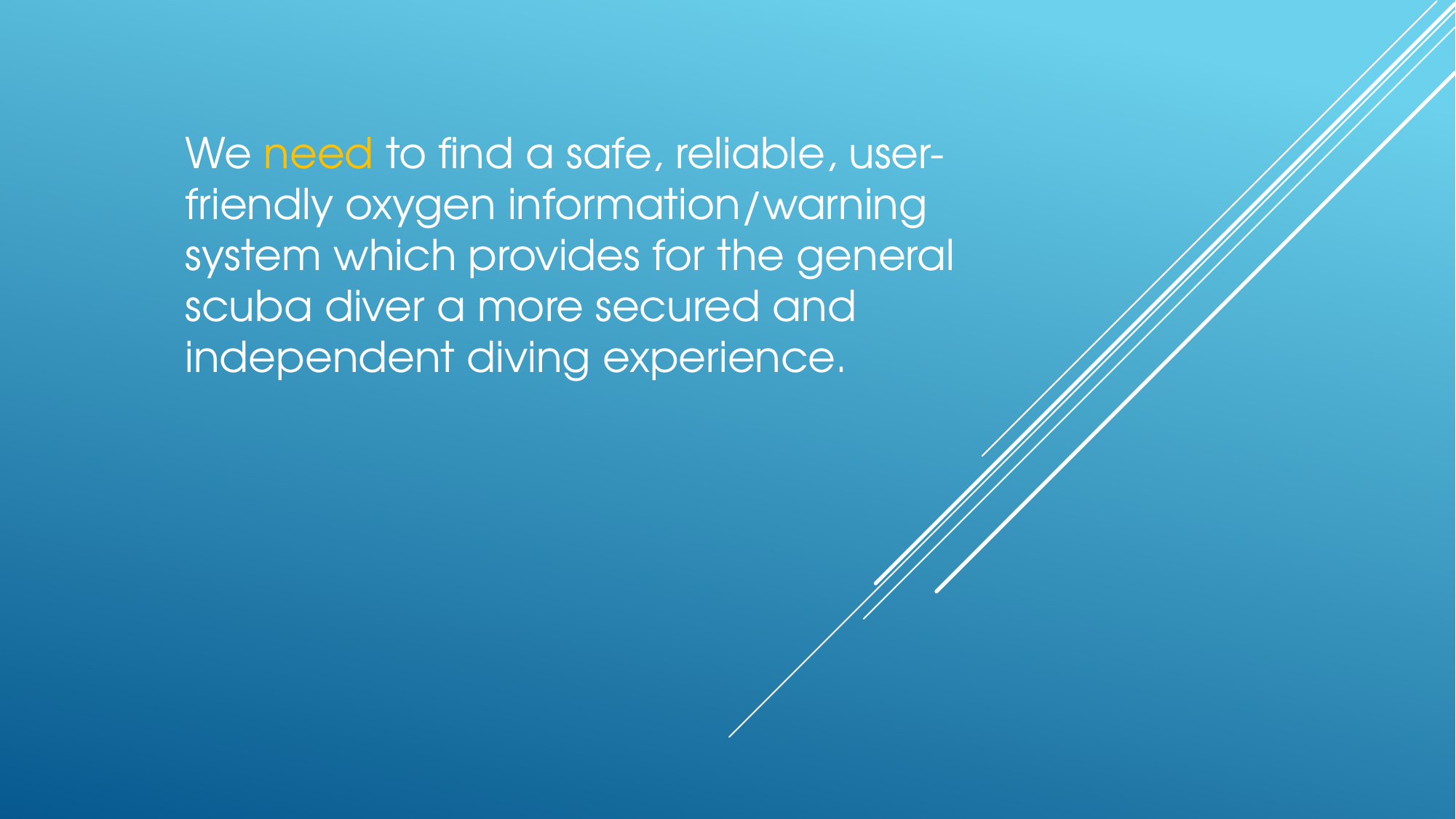

We need to find a safe, reliable, user-friendly oxygen information/warning system which provides for the general scuba diver a more secured and independent diving experience.